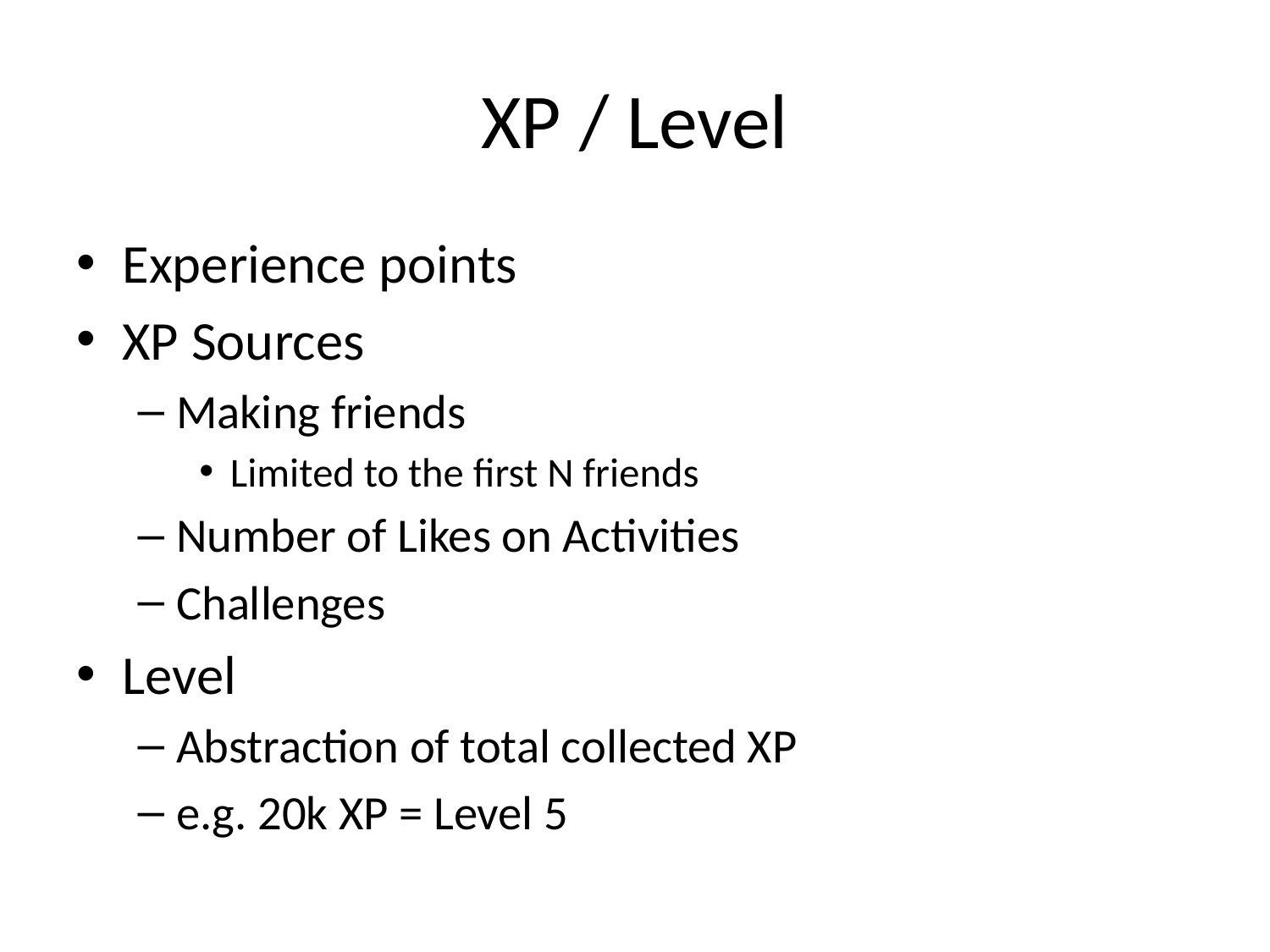

# XP / Level
Experience points
XP Sources
Making friends
Limited to the first N friends
Number of Likes on Activities
Challenges
Level
Abstraction of total collected XP
e.g. 20k XP = Level 5